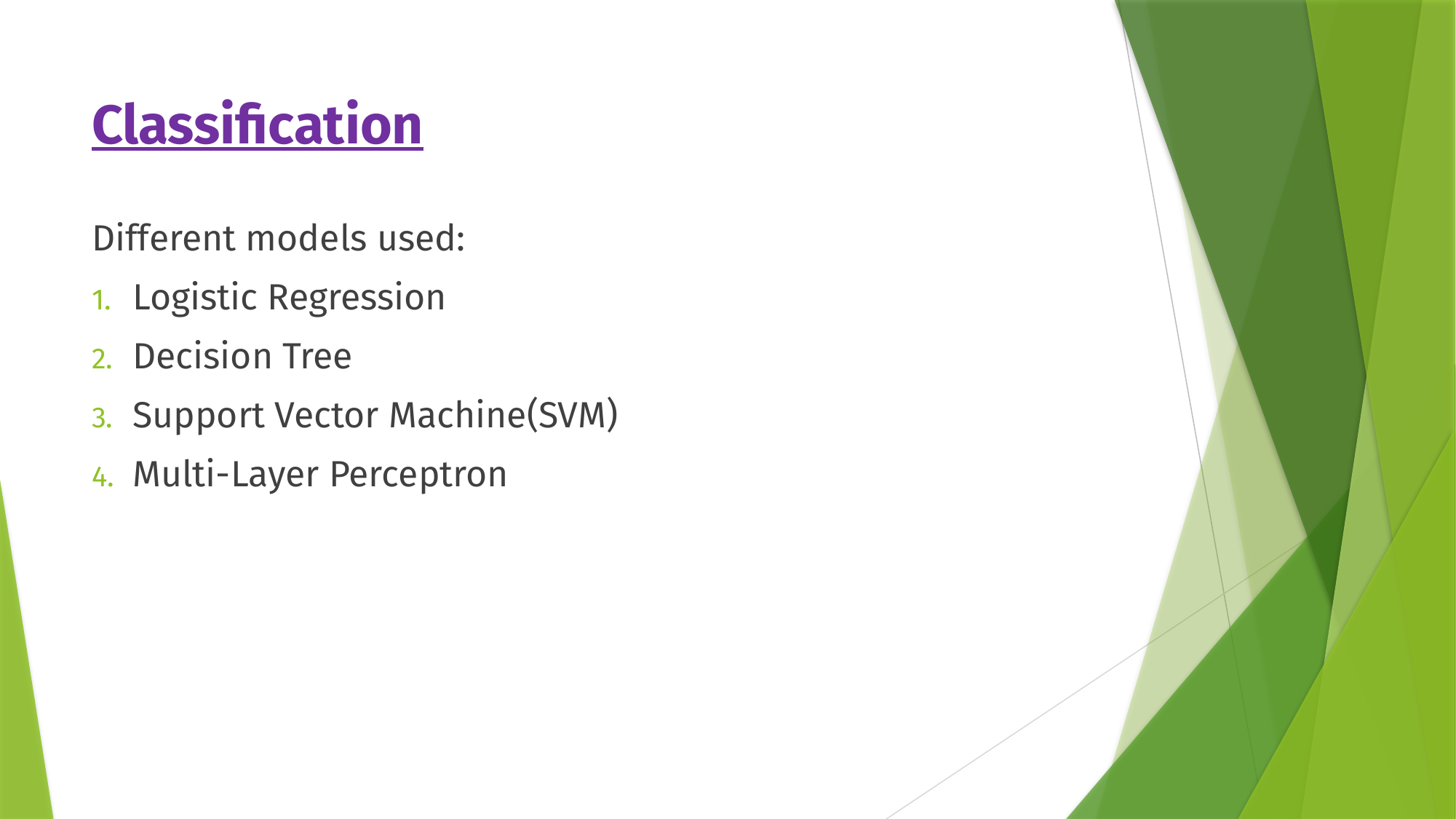

# Classification
Different models used:
Logistic Regression
Decision Tree
Support Vector Machine(SVM)
Multi-Layer Perceptron